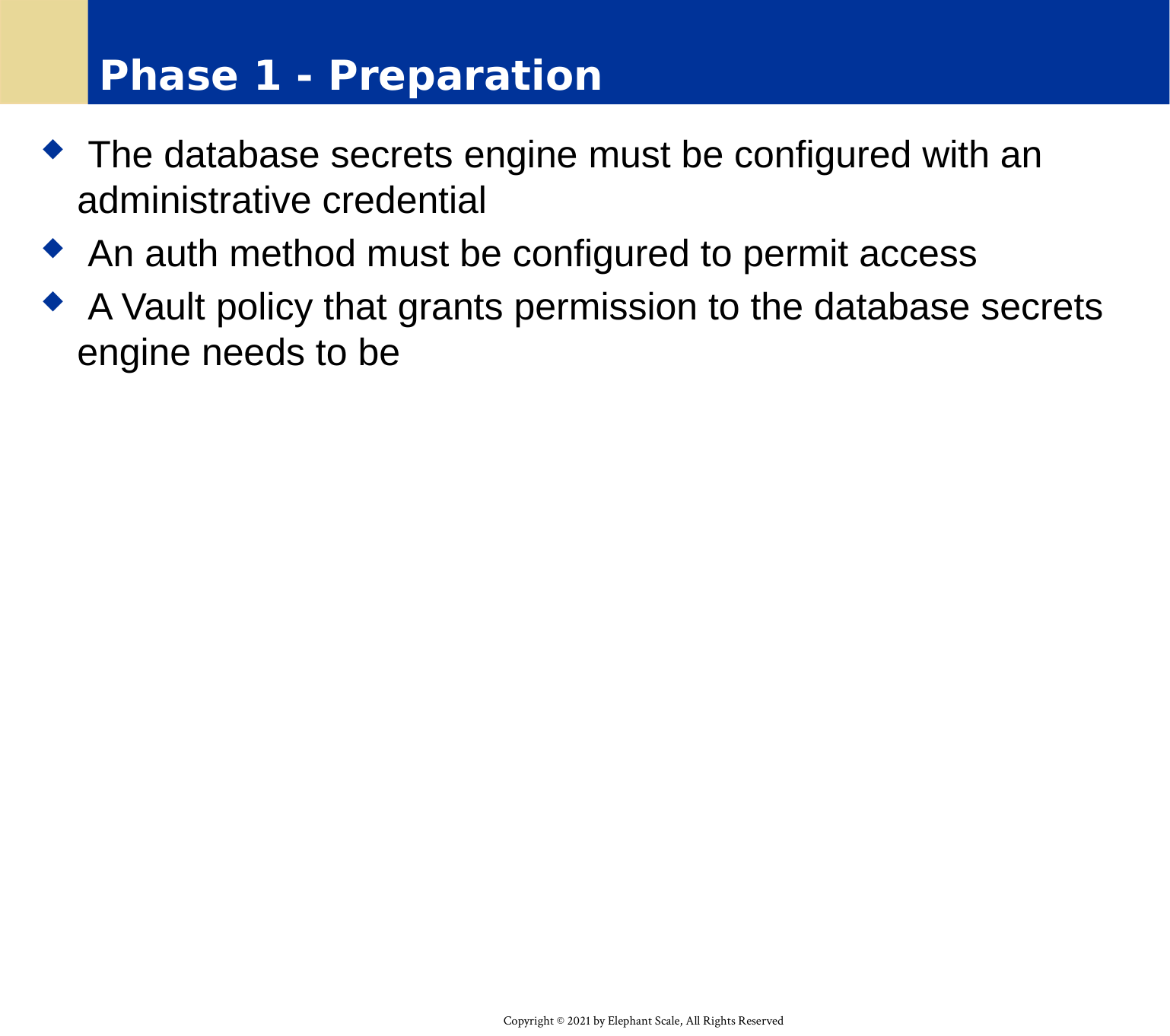

# Phase 1 - Preparation
 The database secrets engine must be configured with an administrative credential
 An auth method must be configured to permit access
 A Vault policy that grants permission to the database secrets engine needs to be
Copyright © 2021 by Elephant Scale, All Rights Reserved